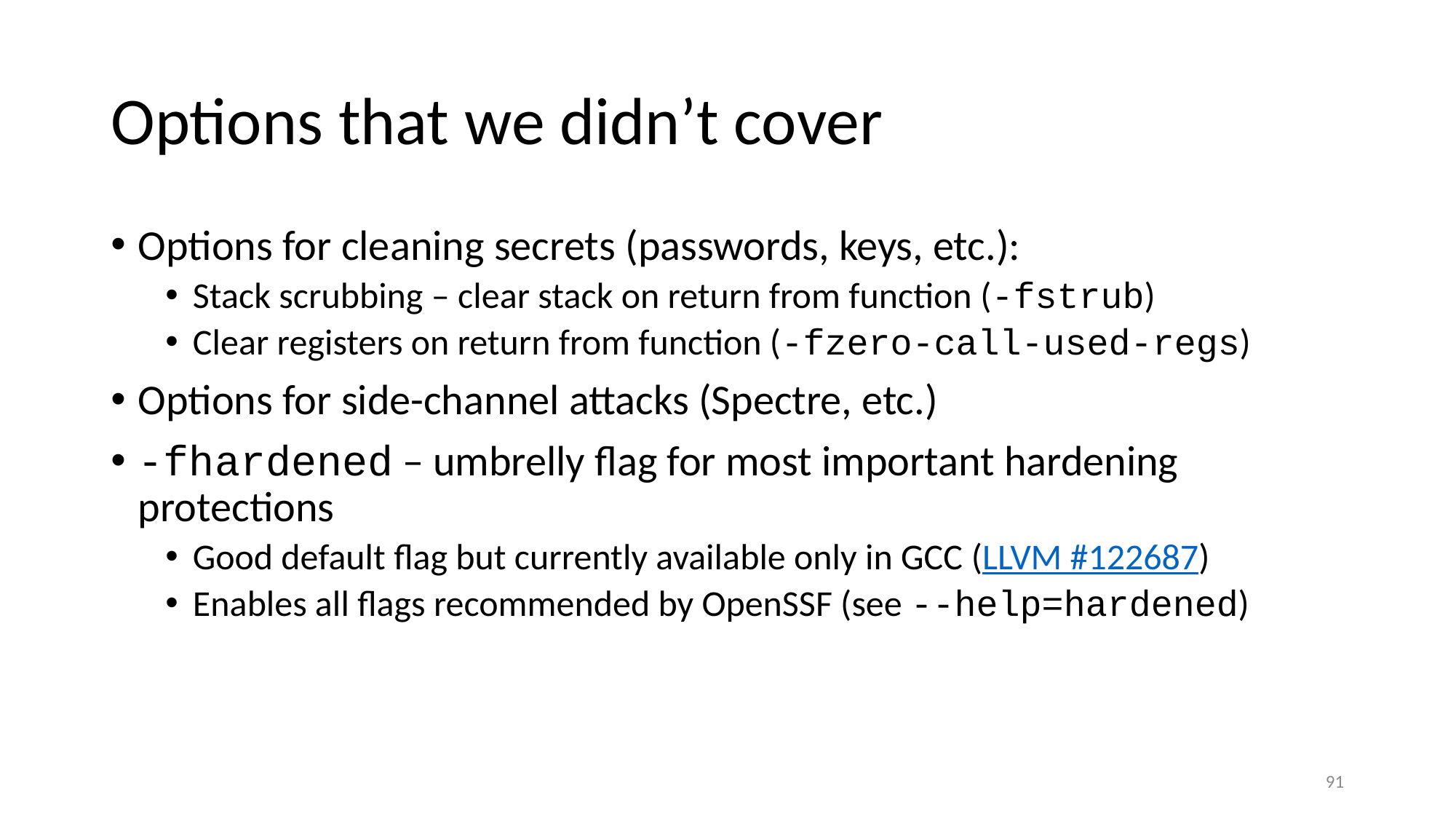

# Options that we didn’t cover
Options for cleaning secrets (passwords, keys, etc.):
Stack scrubbing – clear stack on return from function (-fstrub)
Clear registers on return from function (-fzero-call-used-regs)
Options for side-channel attacks (Spectre, etc.)
-fhardened – umbrelly flag for most important hardening protections
Good default flag but currently available only in GCC (LLVM #122687)
Enables all flags recommended by OpenSSF (see --help=hardened)
91